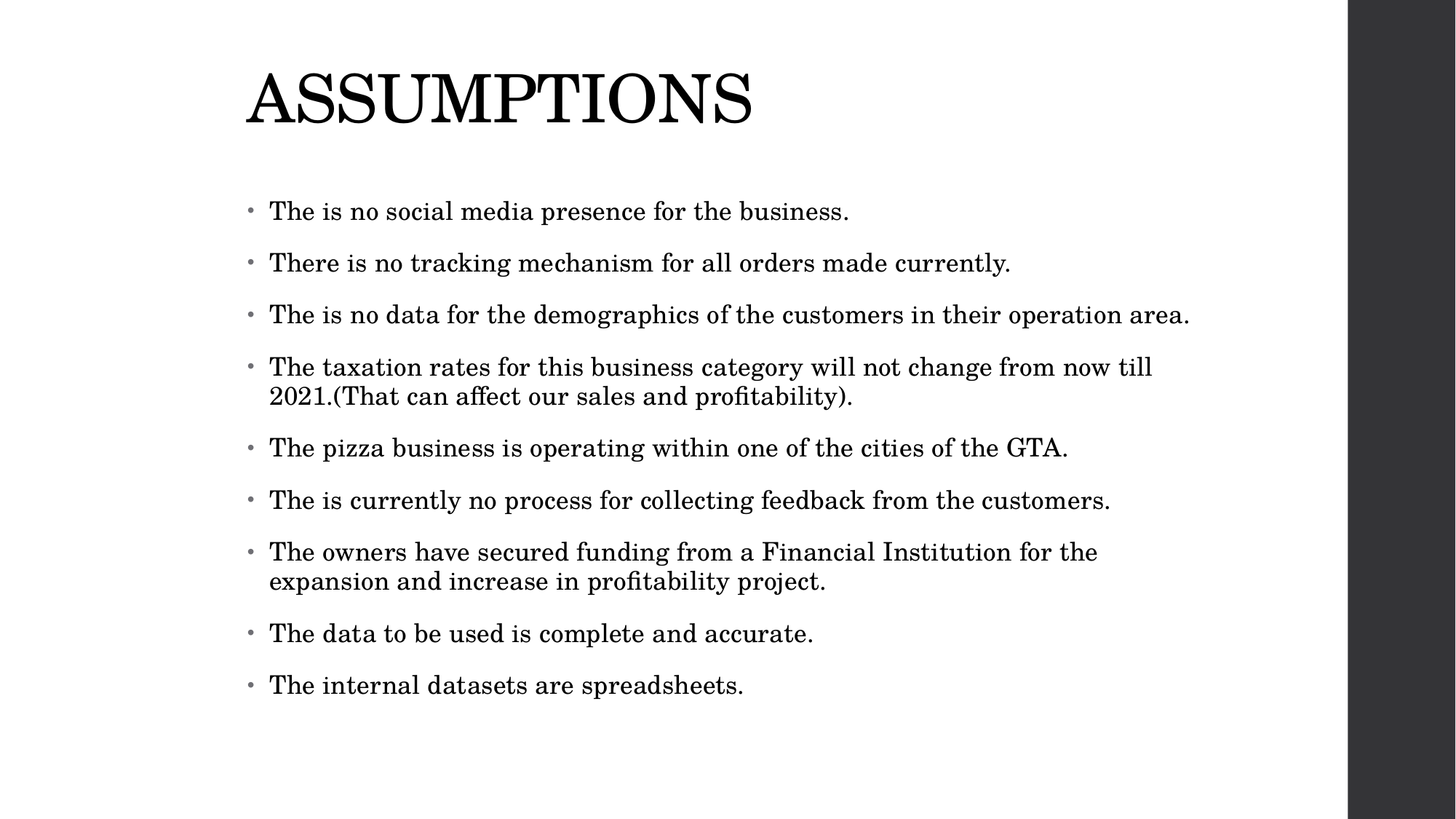

# ASSUMPTIONS
The is no social media presence for the business.
There is no tracking mechanism for all orders made currently.
The is no data for the demographics of the customers in their operation area.
The taxation rates for this business category will not change from now till 2021.(That can affect our sales and profitability).
The pizza business is operating within one of the cities of the GTA.
The is currently no process for collecting feedback from the customers.
The owners have secured funding from a Financial Institution for the expansion and increase in profitability project.
The data to be used is complete and accurate.
The internal datasets are spreadsheets.